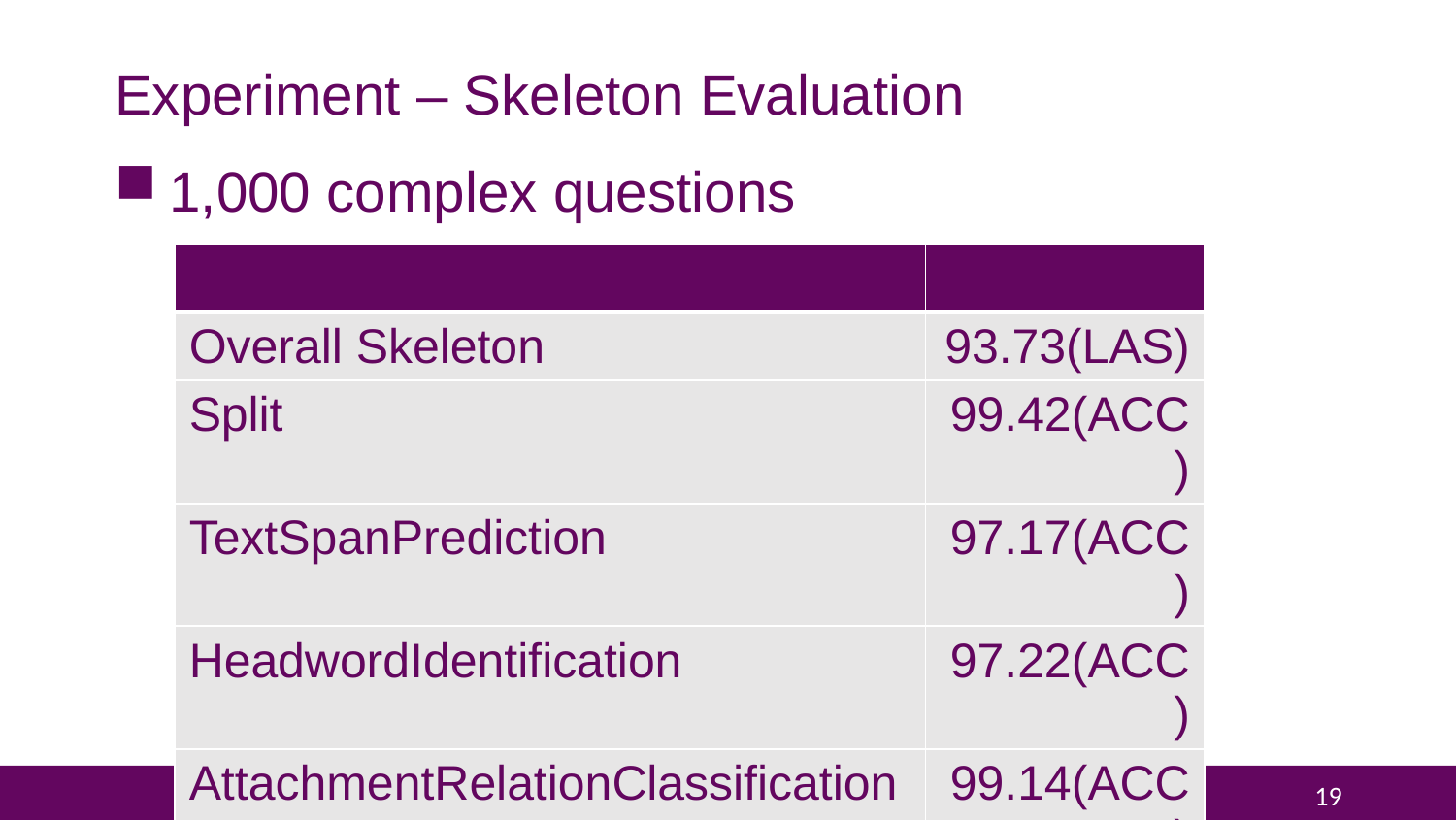

# Experiment – Skeleton Evaluation
1,000 complex questions
|  |  |
| --- | --- |
| Overall Skeleton | 93.73(LAS) |
| Split | 99.42(ACC) |
| TextSpanPrediction | 97.17(ACC) |
| HeadwordIdentification | 97.22(ACC) |
| AttachmentRelationClassification | 99.14(ACC) |